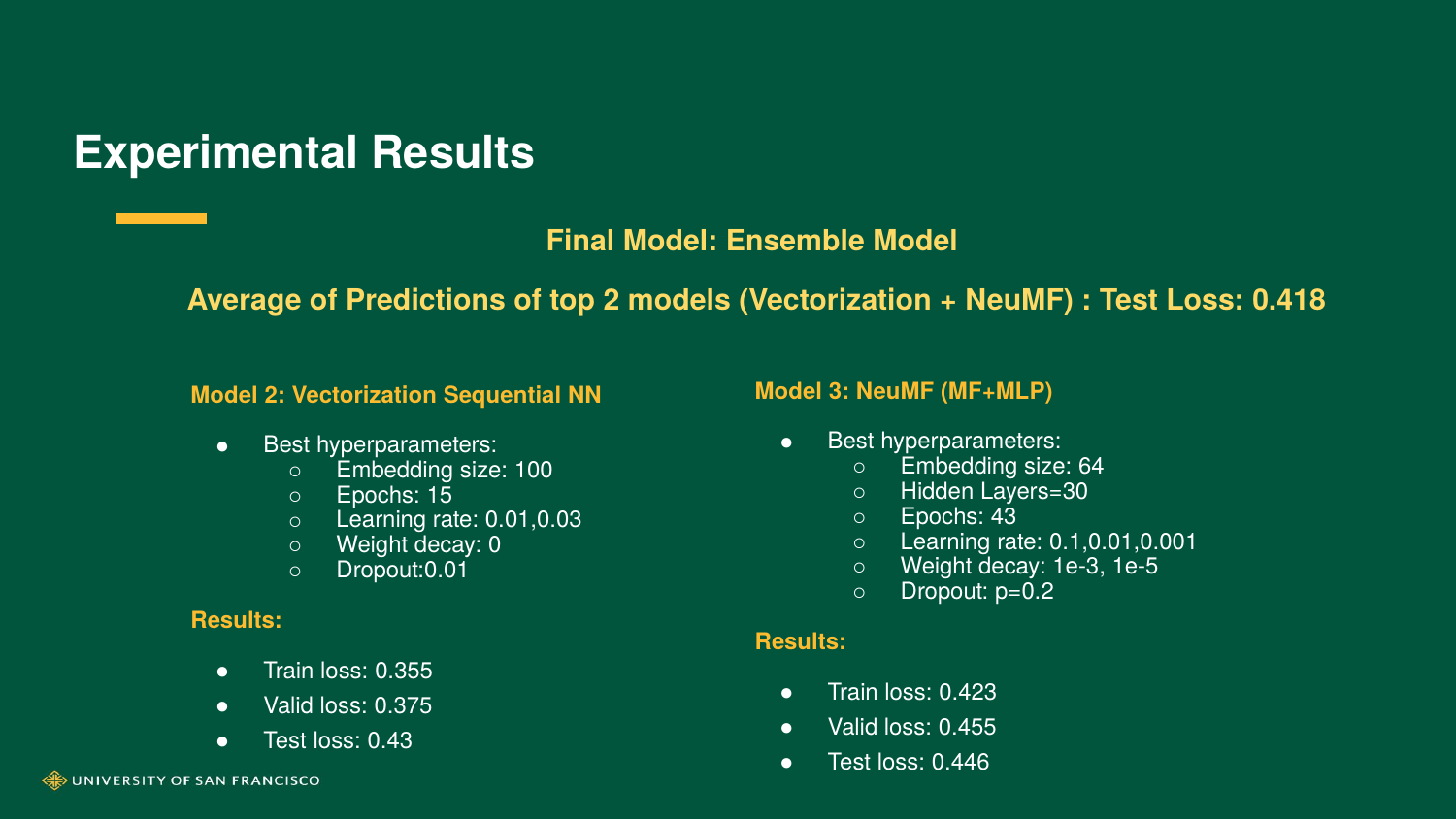

# Experimental Results
Final Model: Ensemble Model
Average of Predictions of top 2 models (Vectorization + NeuMF) : Test Loss: 0.418
Model 3: NeuMF (MF+MLP)
Best hyperparameters:
Embedding size: 64
Hidden Layers=30
Epochs: 43
Learning rate: 0.1,0.01,0.001
Weight decay: 1e-3, 1e-5
Dropout: p=0.2
Results:
Train loss: 0.423
Valid loss: 0.455
Test loss: 0.446
Model 2: Vectorization Sequential NN
Best hyperparameters:
Embedding size: 100
Epochs: 15
Learning rate: 0.01,0.03
Weight decay: 0
Dropout:0.01
Results:
Train loss: 0.355
Valid loss: 0.375
Test loss: 0.43